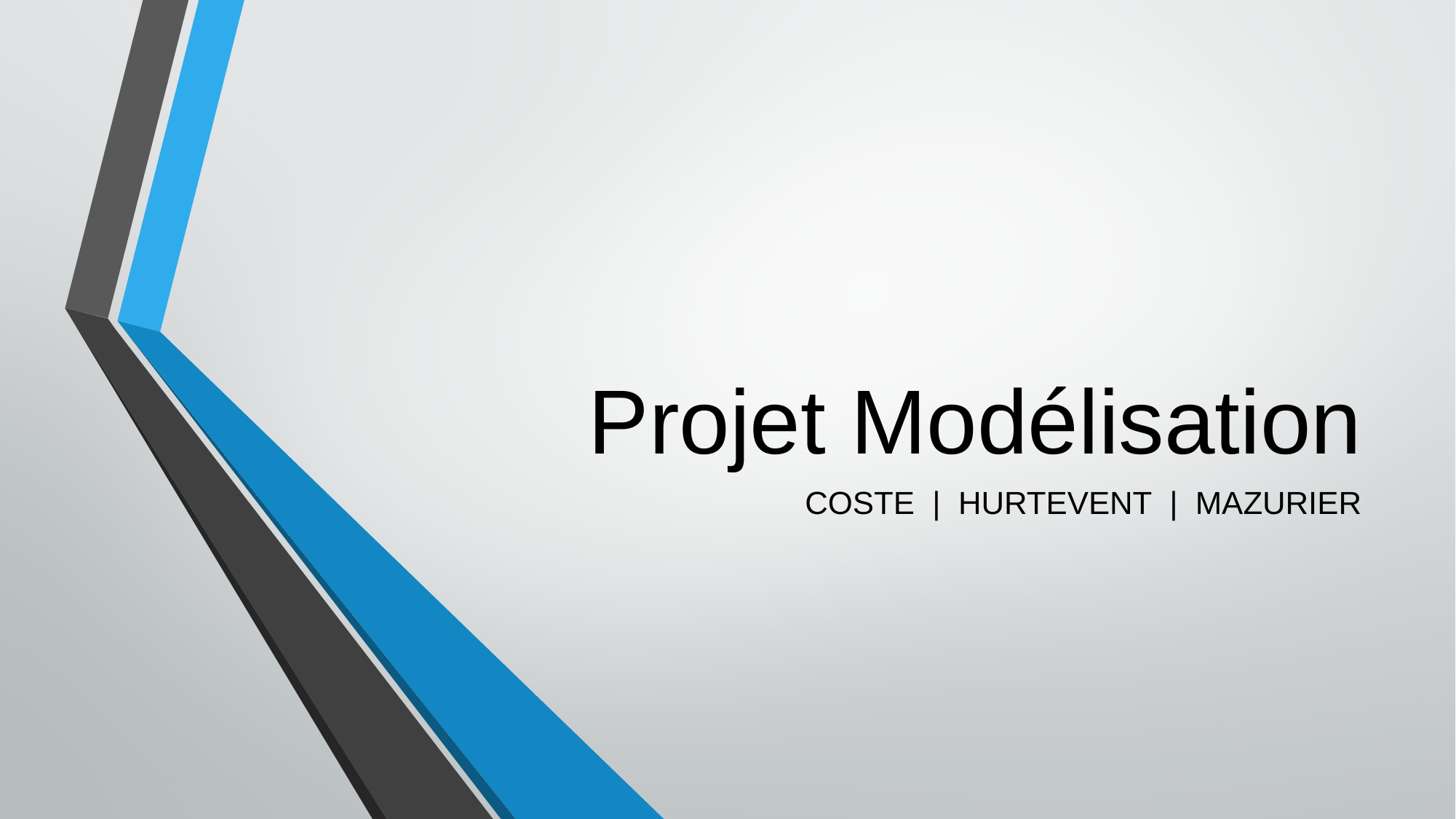

# Projet Modélisation
COSTE  |  HURTEVENT  |  MAZURIER